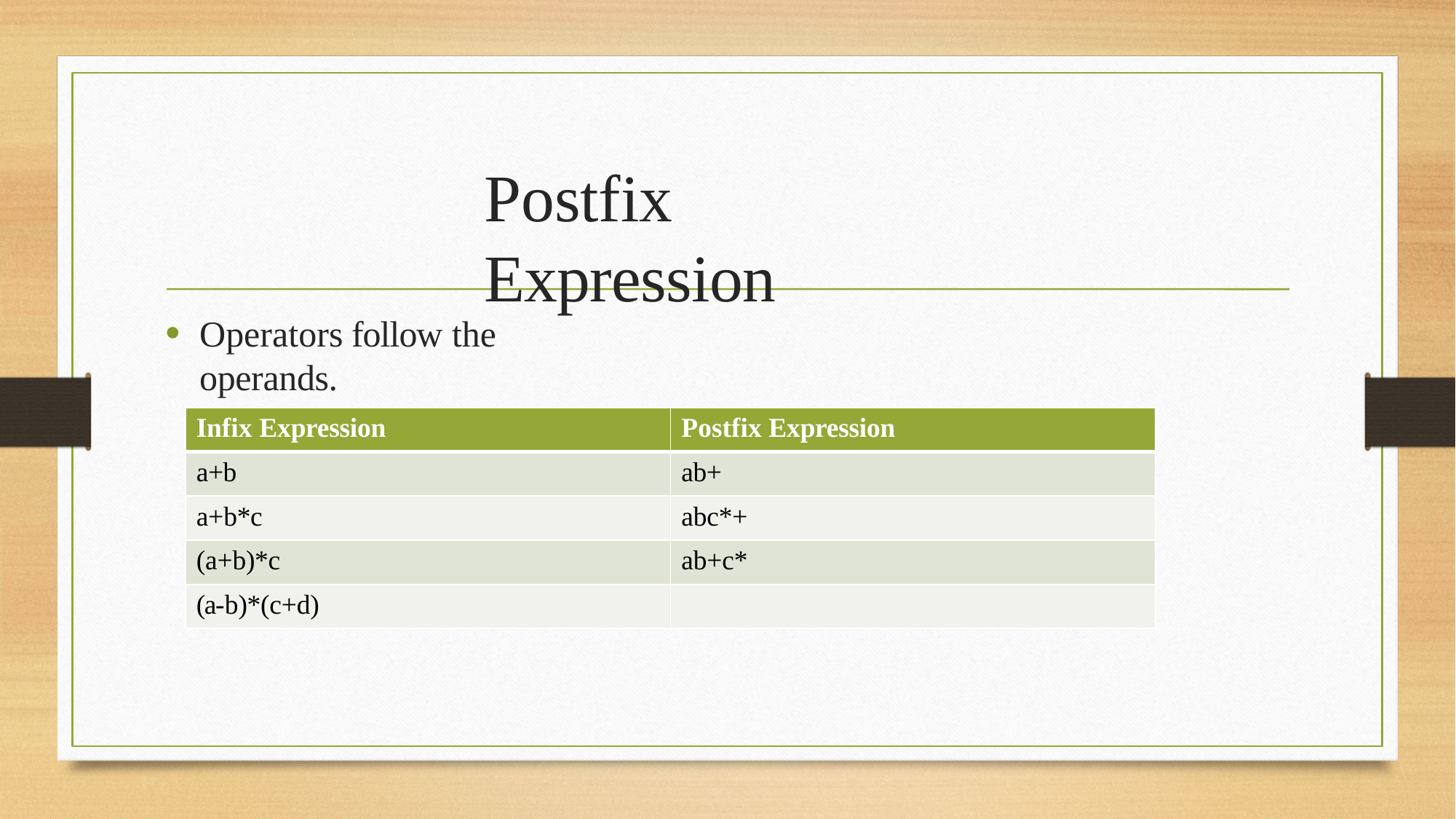

# Postfix	Expression
Operators follow the operands.
| Infix Expression | Postfix Expression |
| --- | --- |
| a+b | ab+ |
| a+b\*c | abc\*+ |
| (a+b)\*c | ab+c\* |
| (a-b)\*(c+d) |  |